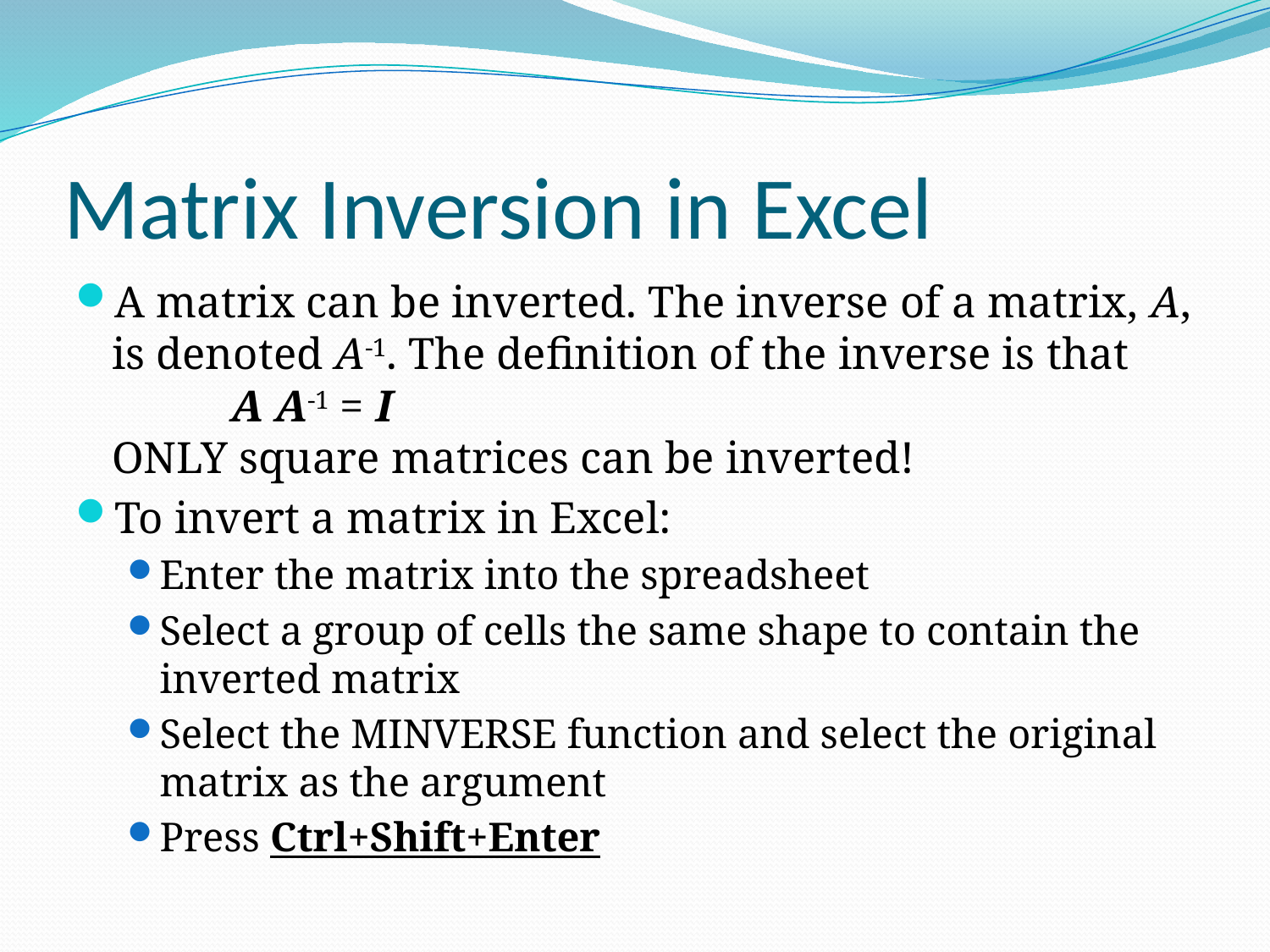

# Matrix Inversion in Excel
A matrix can be inverted. The inverse of a matrix, A, is denoted A-1. The definition of the inverse is that
			A A-1 = I
ONLY square matrices can be inverted!
To invert a matrix in Excel:
Enter the matrix into the spreadsheet
Select a group of cells the same shape to contain the inverted matrix
Select the MINVERSE function and select the original matrix as the argument
Press Ctrl+Shift+Enter